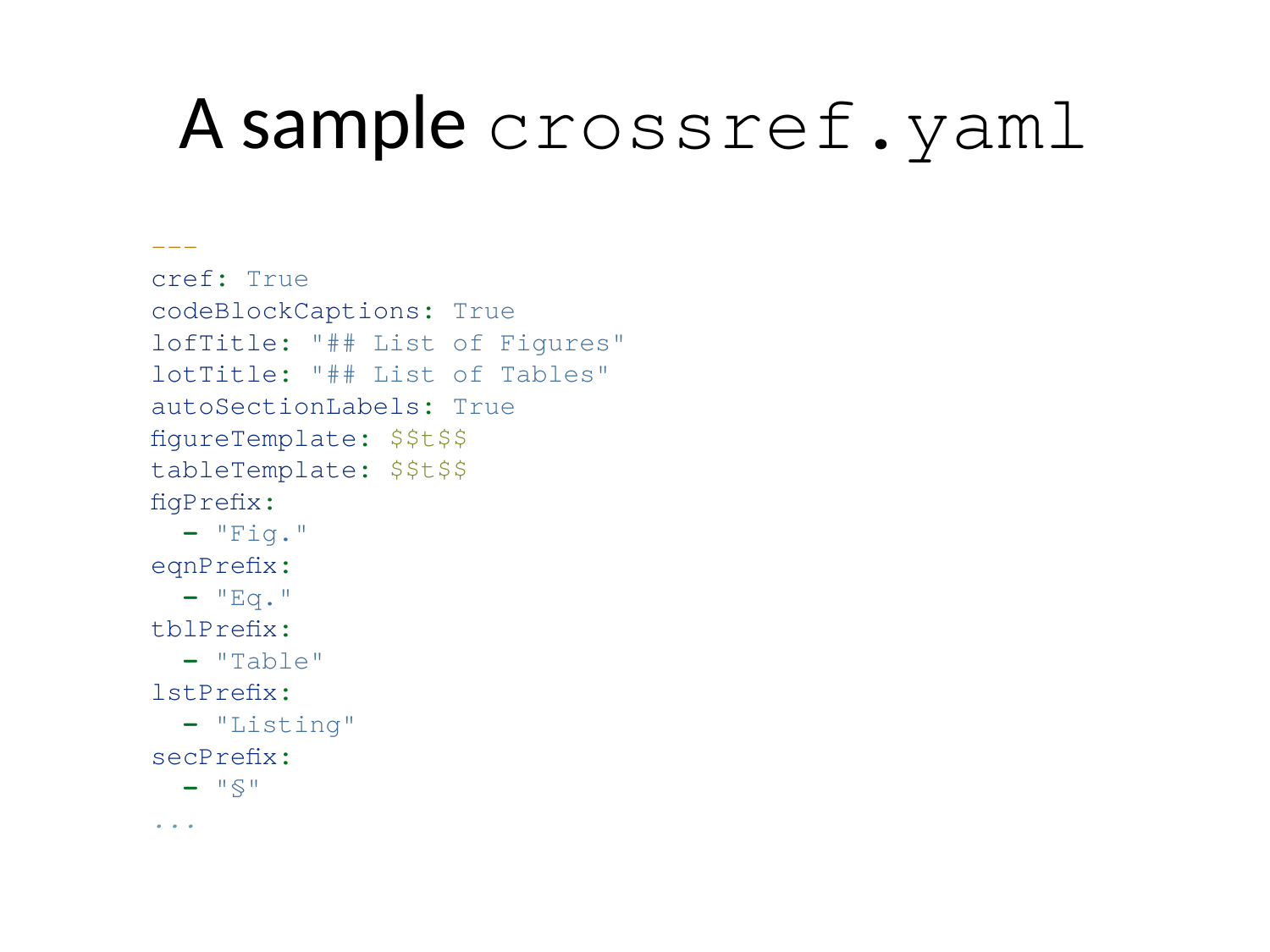

# A sample crossref.yaml
---
cref: True
codeBlockCaptions: True
lofTitle: "## List of Figures"
lotTitle: "## List of Tables"
autoSectionLabels: True
figureTemplate: $$t$$
tableTemplate: $$t$$
figPrefix:
  - "Fig."
eqnPrefix:
  - "Eq."
tblPrefix:
  - "Table"
lstPrefix:
  - "Listing"
secPrefix:
  - "§"
...